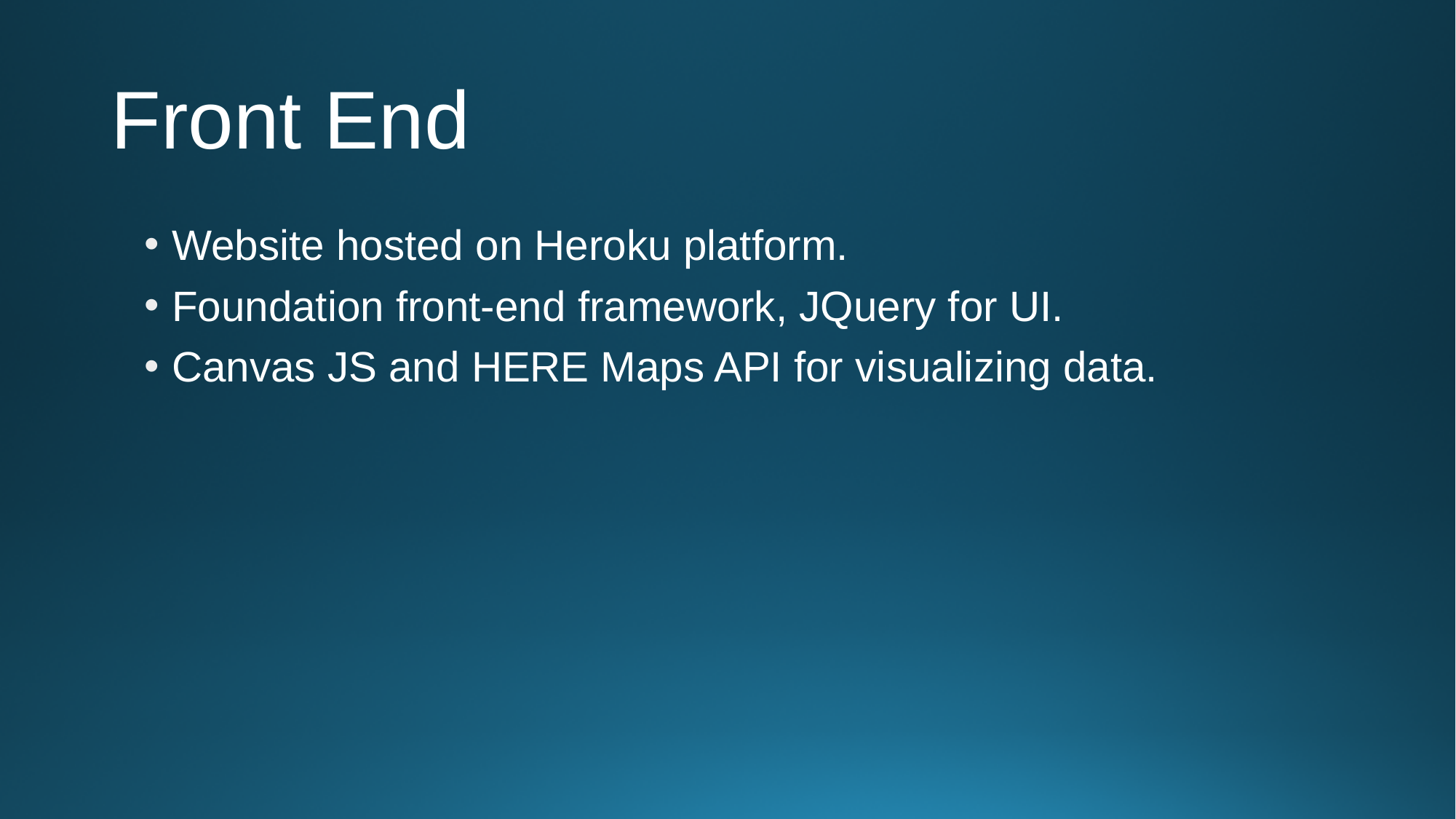

# Front End
Website hosted on Heroku platform.
Foundation front-end framework, JQuery for UI.
Canvas JS and HERE Maps API for visualizing data.